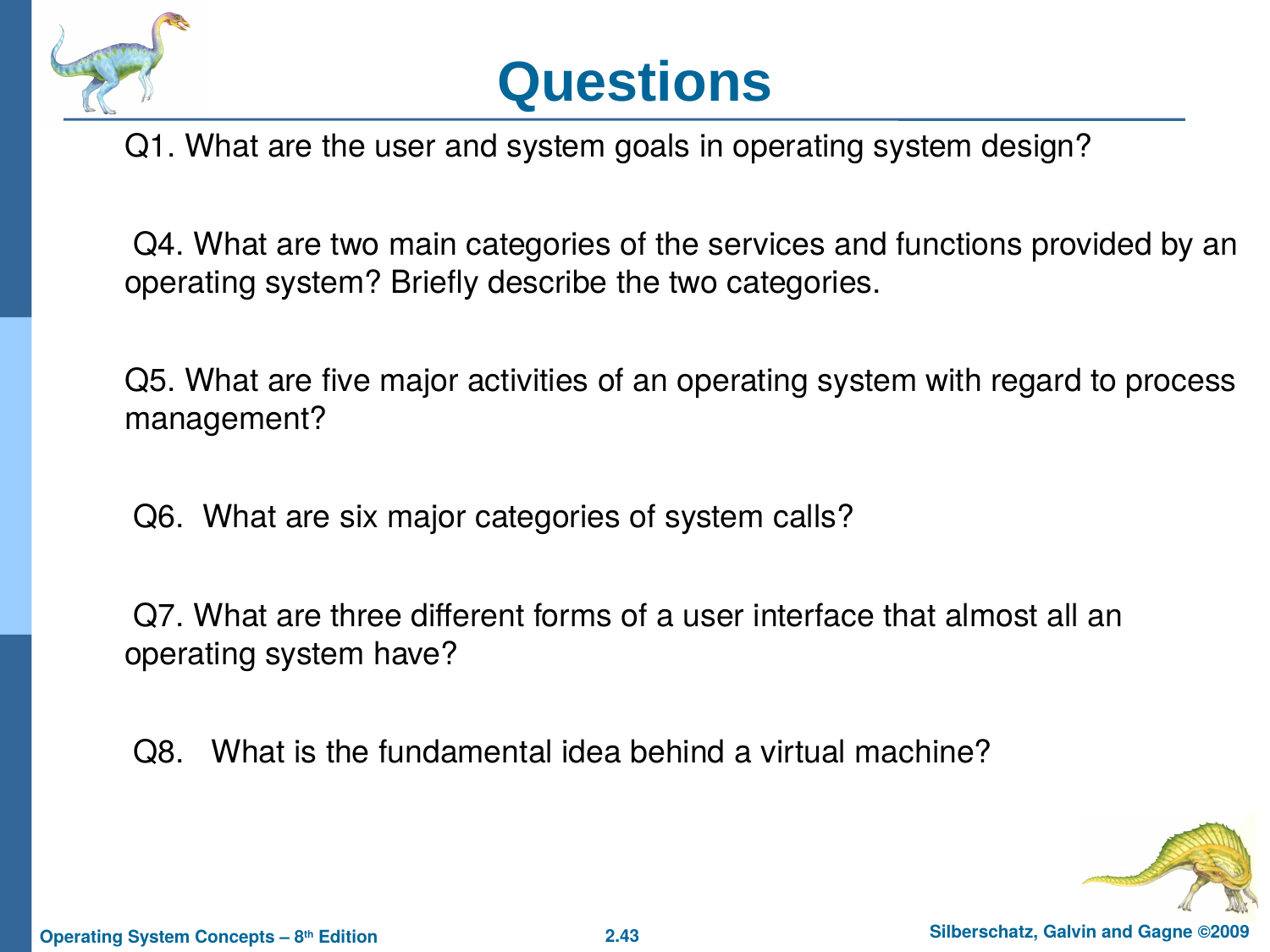

# Questions
Q1. What are the user and system goals in operating system design?

 Q4. What are two main categories of the services and functions provided by an operating system? Briefly describe the two categories.

Q5. What are five major activities of an operating system with regard to process management?

 Q6.  What are six major categories of system calls?

 Q7. What are three different forms of a user interface that almost all an operating system have?

 Q8.   What is the fundamental idea behind a virtual machine?